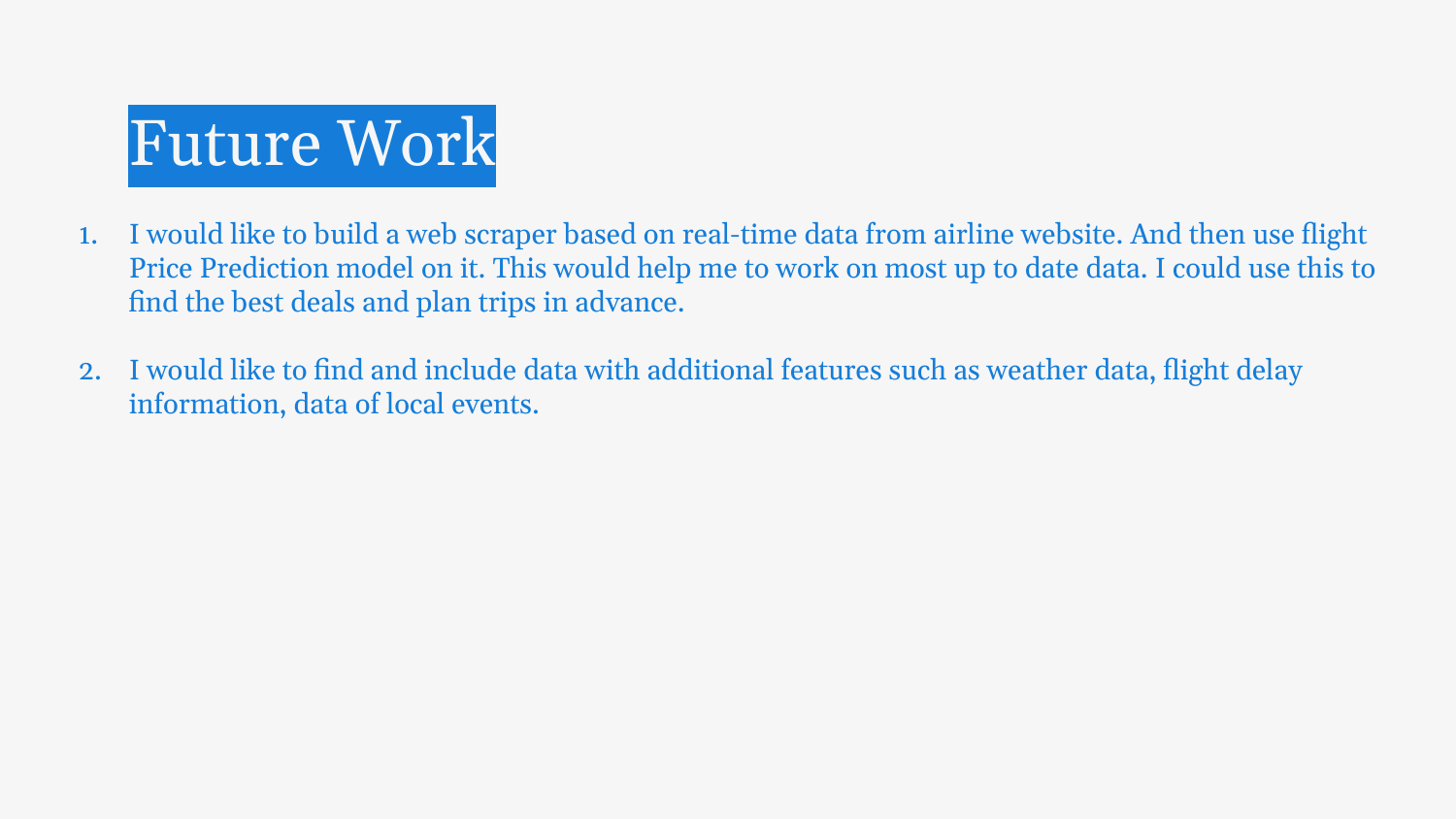

# Future Work
I would like to build a web scraper based on real-time data from airline website. And then use flight Price Prediction model on it. This would help me to work on most up to date data. I could use this to find the best deals and plan trips in advance.

I would like to find and include data with additional features such as weather data, flight delay information, data of local events.